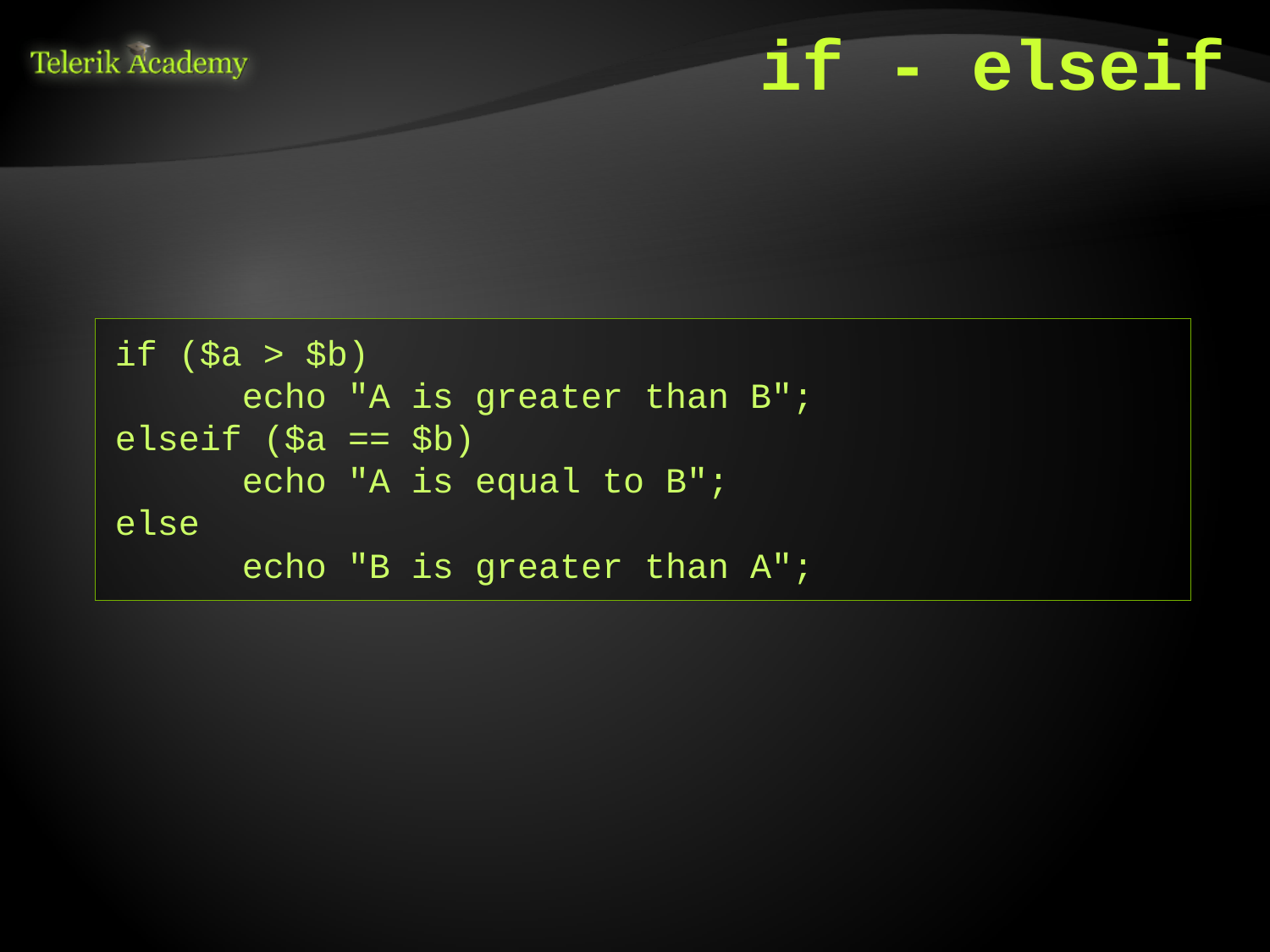

# if - elseif
Extension of the if-else construct
Allows you to add conditions for the else body

It is similar to writing else if and have two conditional statements
You can have multiple elseif statements
if ($a > $b)
	echo "A is greater than B";
elseif ($a == $b)
	echo "A is equal to B";
else
	echo "B is greater than A";